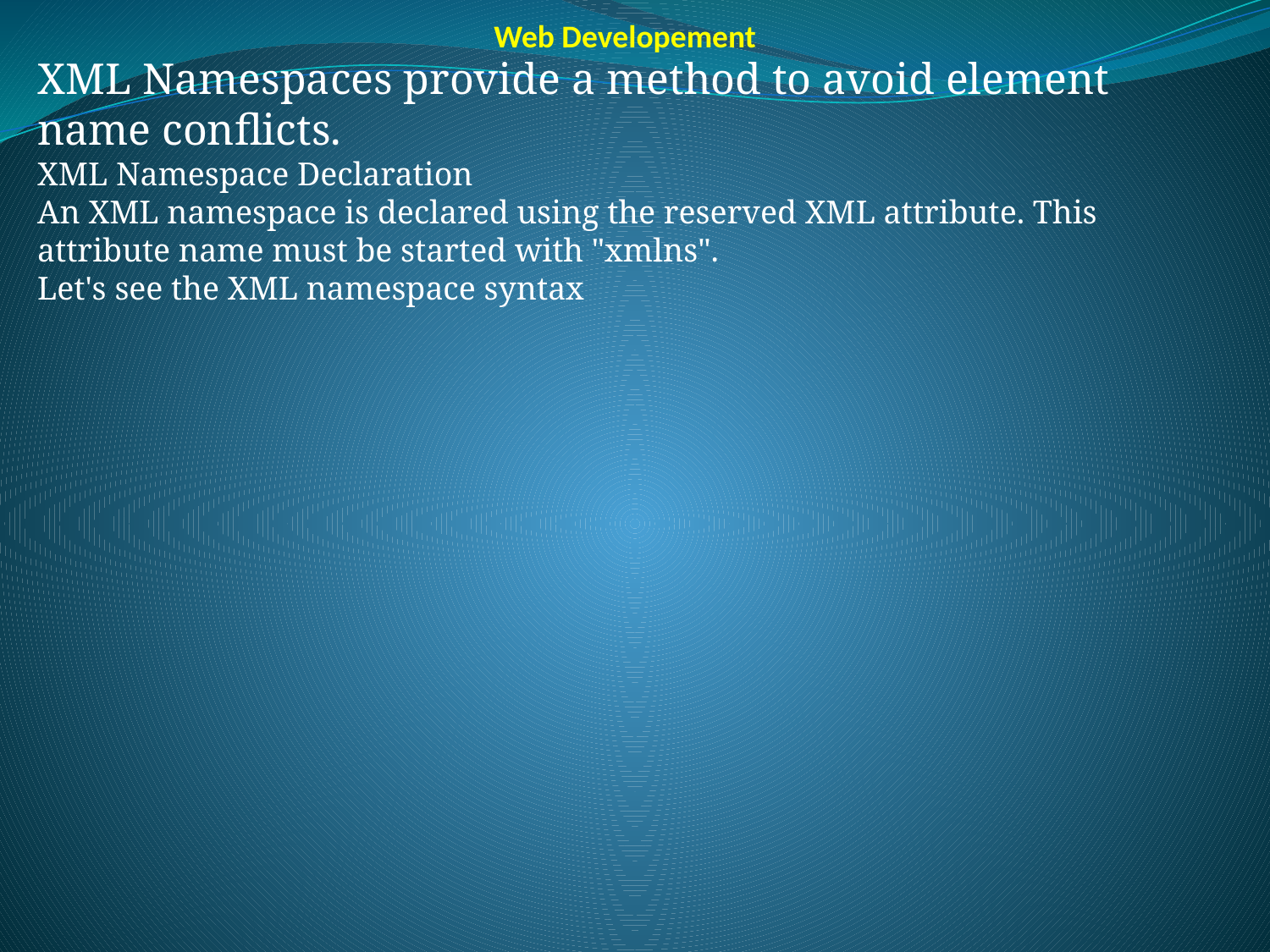

Web Developement
XML Namespaces provide a method to avoid element name conflicts.
XML Namespace Declaration
An XML namespace is declared using the reserved XML attribute. This attribute name must be started with "xmlns".
Let's see the XML namespace syntax